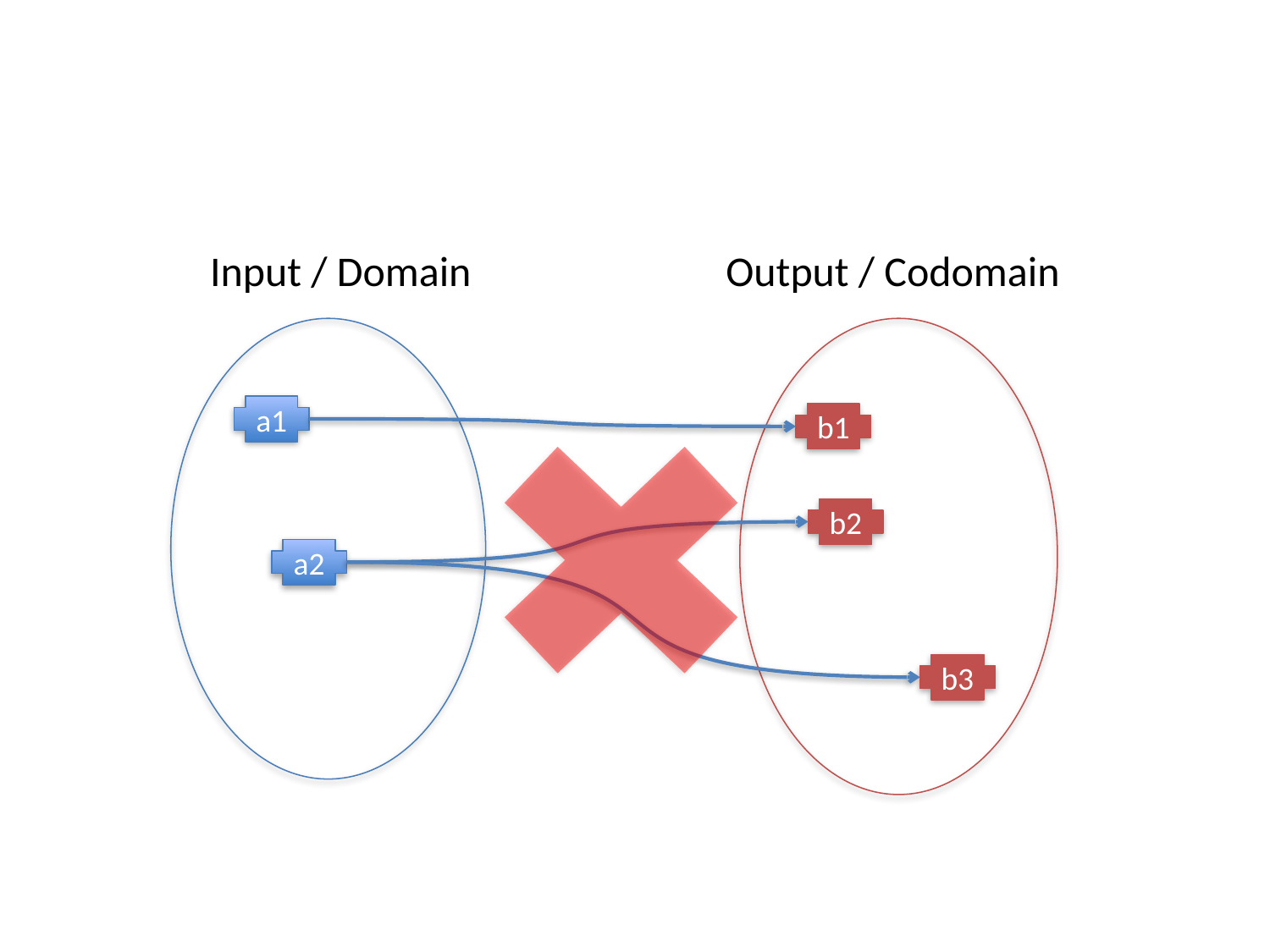

Input / Domain
Output / Codomain

a1

b1
b2
a2
b3